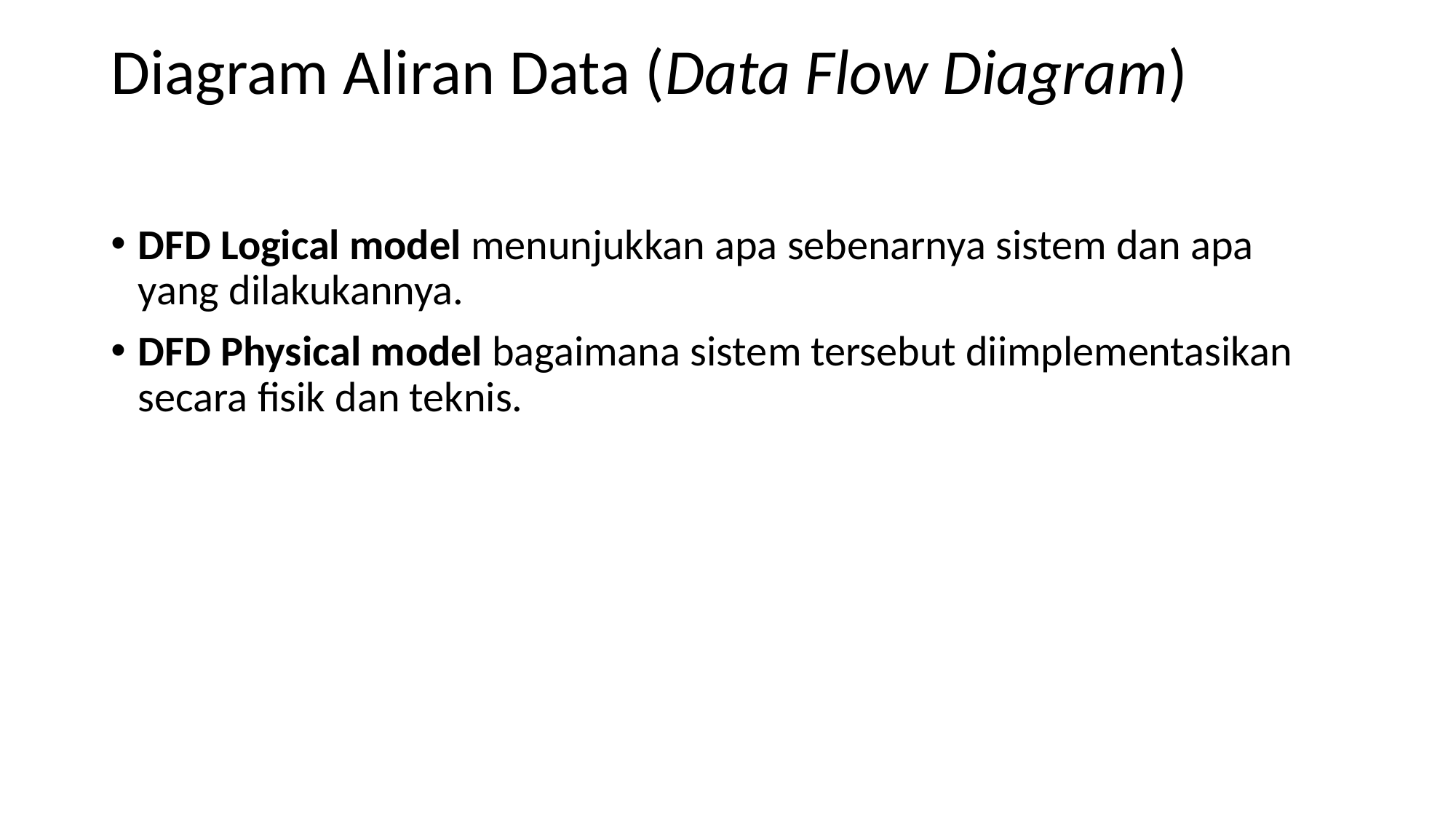

# Diagram Aliran Data (Data Flow Diagram)
DFD Logical model menunjukkan apa sebenarnya sistem dan apa yang dilakukannya.
DFD Physical model bagaimana sistem tersebut diimplementasikan secara fisik dan teknis.